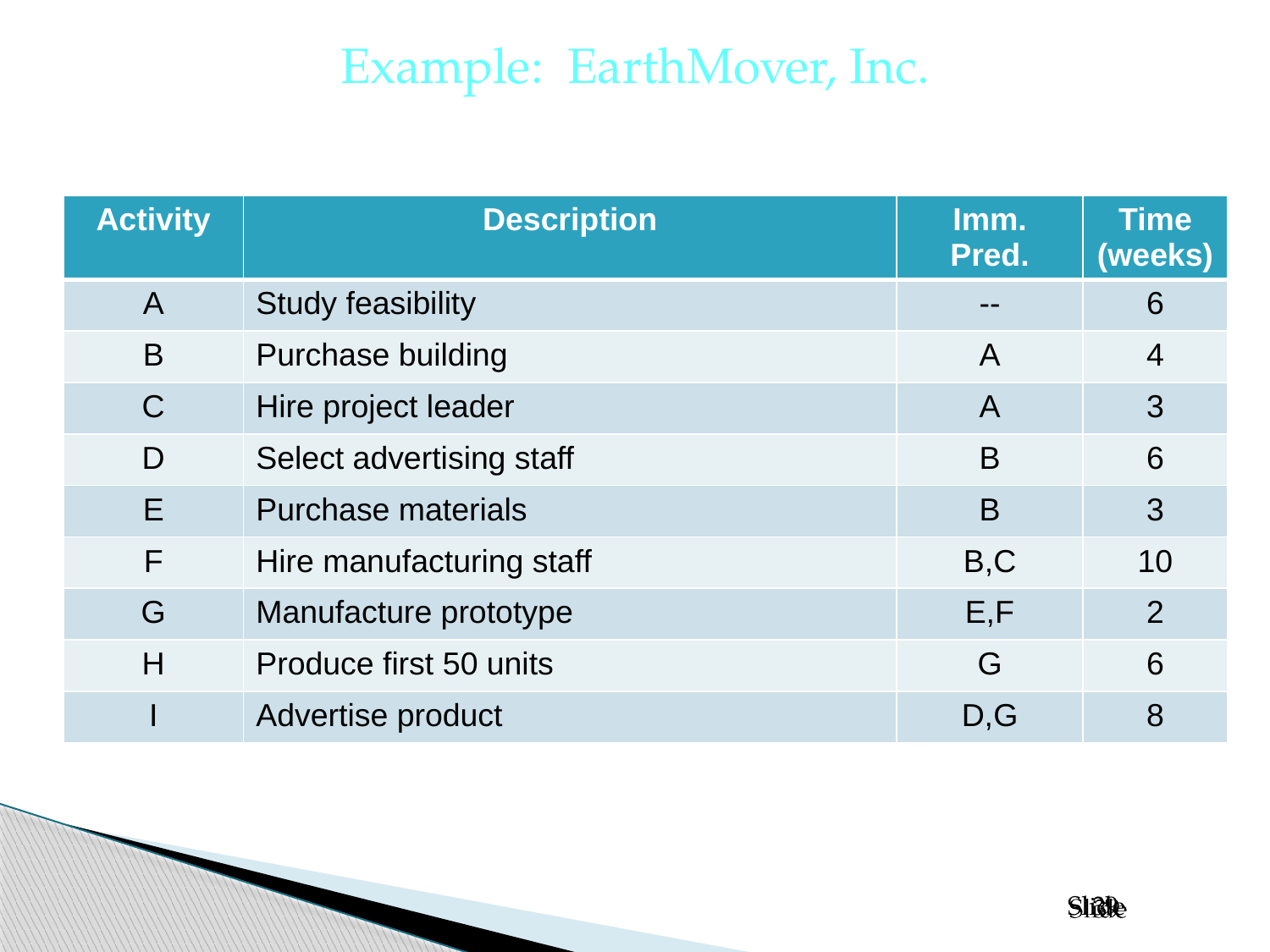

Example:  EarthMover, Inc.
| Activity | Description | Imm. Pred. | Time (weeks) |
| --- | --- | --- | --- |
| A | Study feasibility | -- | 6 |
| B | Purchase building | A | 4 |
| C | Hire project leader | A | 3 |
| D | Select advertising staff | B | 6 |
| E | Purchase materials | B | 3 |
| F | Hire manufacturing staff | B,C | 10 |
| G | Manufacture prototype | E,F | 2 |
| H | Produce first 50 units | G | 6 |
| I | Advertise product | D,G | 8 |